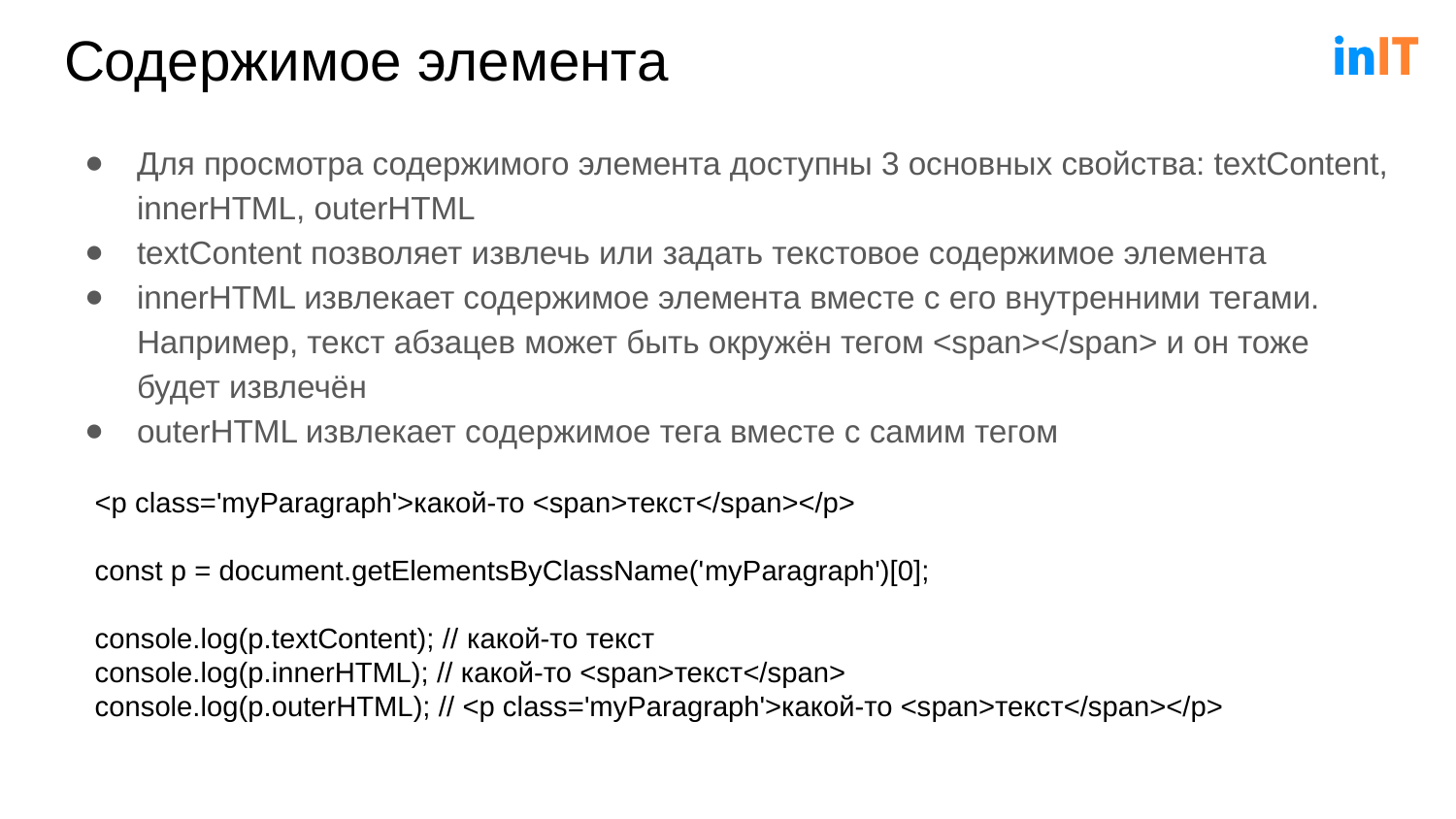

# Содержимое элемента
Для просмотра содержимого элемента доступны 3 основных свойства: textContent, innerHTML, outerHTML
textContent позволяет извлечь или задать текстовое содержимое элемента
innerHTML извлекает содержимое элемента вместе с его внутренними тегами. Например, текст абзацев может быть окружён тегом <span></span> и он тоже будет извлечён
outerHTML извлекает содержимое тега вместе с самим тегом
<p class='myParagraph'>какой-то <span>текст</span></p>

const p = document.getElementsByClassName('myParagraph')[0];

console.log(p.textContent); // какой-то текст
console.log(p.innerHTML); // какой-то <span>текст</span>
console.log(p.outerHTML); // <p class='myParagraph'>какой-то <span>текст</span></p>